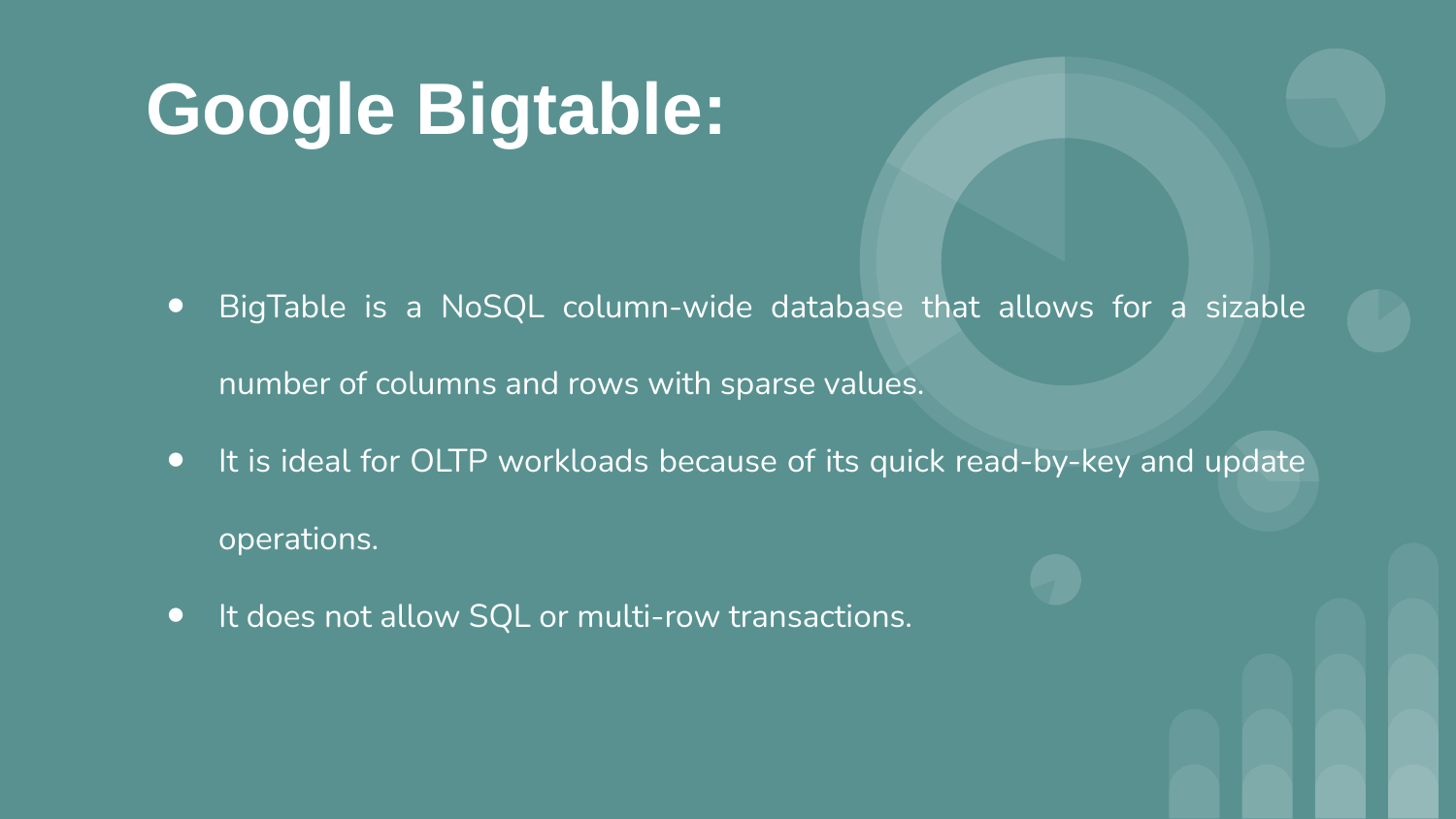

# Google Bigtable:
BigTable is a NoSQL column-wide database that allows for a sizable number of columns and rows with sparse values.
It is ideal for OLTP workloads because of its quick read-by-key and update operations.
It does not allow SQL or multi-row transactions.